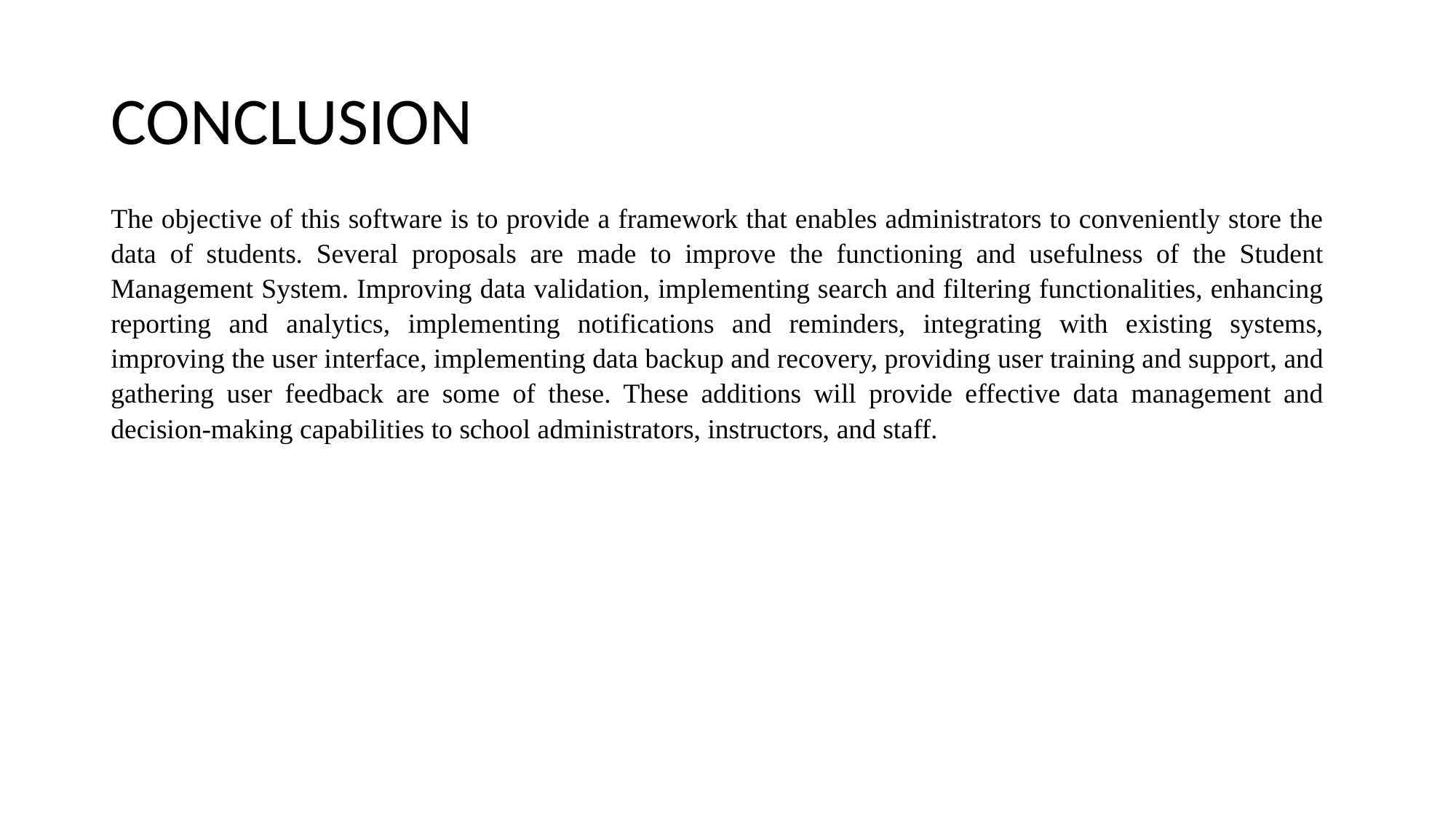

# CONCLUSION
The objective of this software is to provide a framework that enables administrators to conveniently store the data of students. Several proposals are made to improve the functioning and usefulness of the Student Management System. Improving data validation, implementing search and filtering functionalities, enhancing reporting and analytics, implementing notifications and reminders, integrating with existing systems, improving the user interface, implementing data backup and recovery, providing user training and support, and gathering user feedback are some of these. These additions will provide effective data management and decision-making capabilities to school administrators, instructors, and staff.